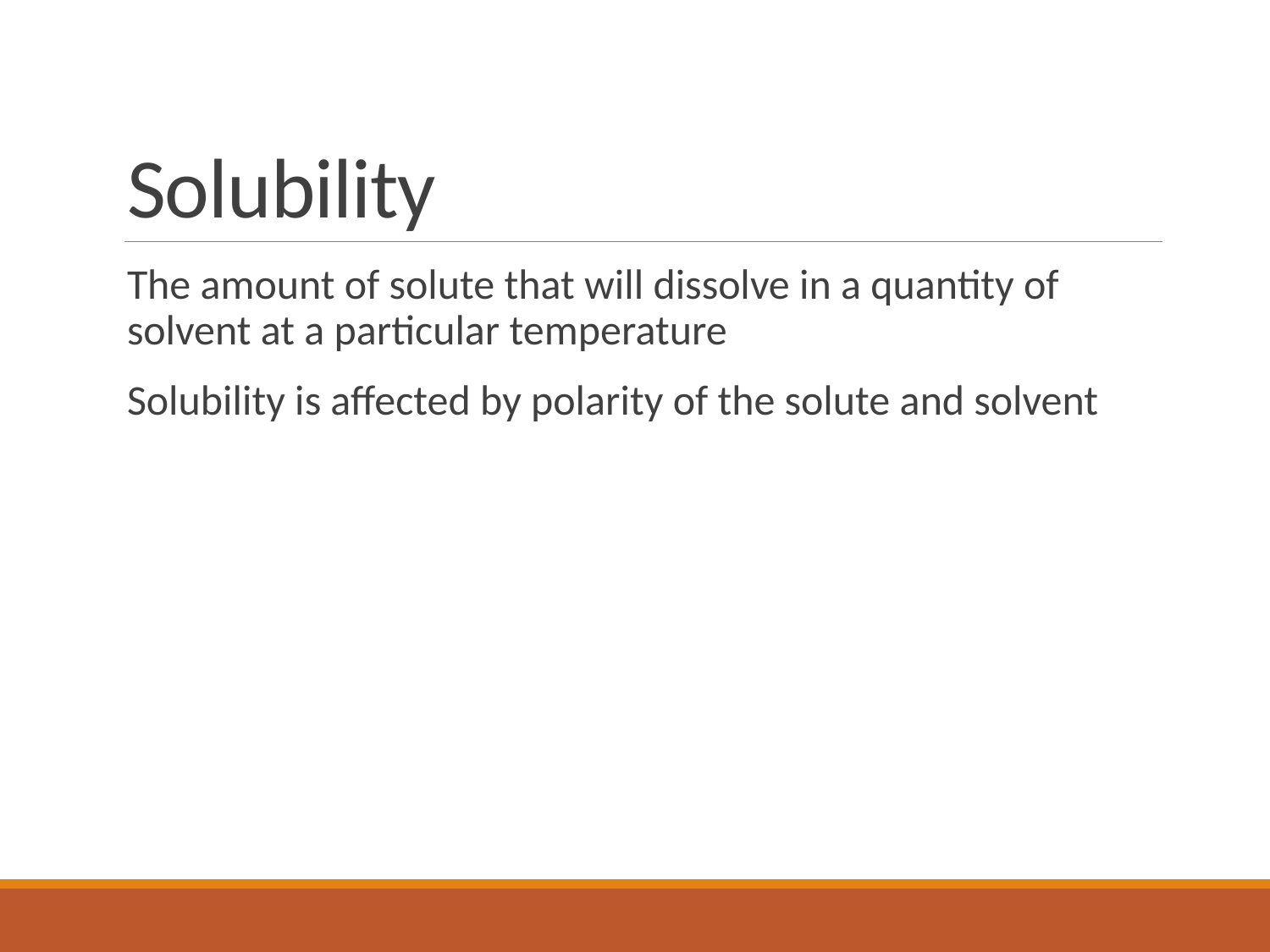

# Solubility
The amount of solute that will dissolve in a quantity of solvent at a particular temperature
Solubility is affected by polarity of the solute and solvent